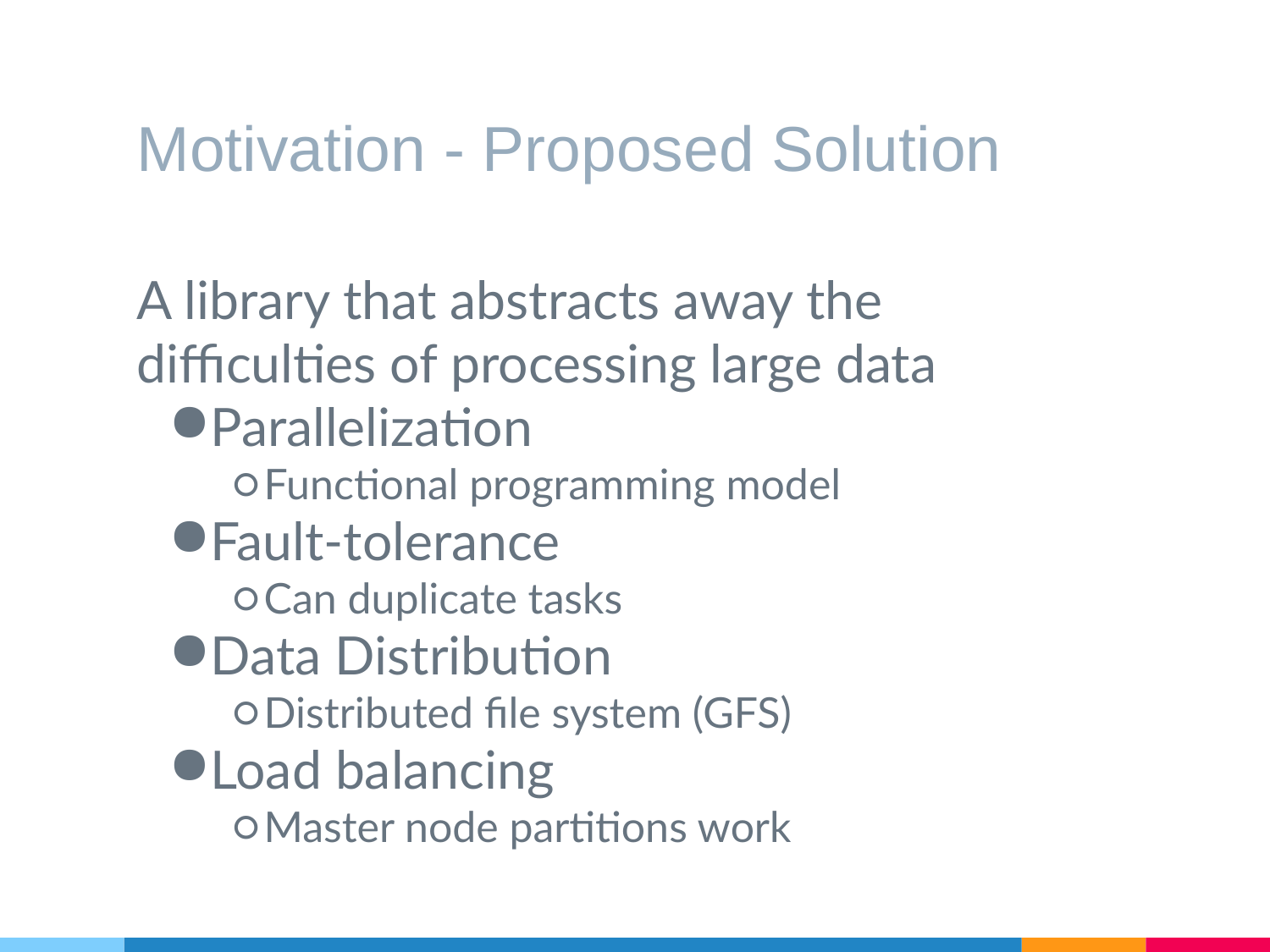

# Motivation - Proposed Solution
A library that abstracts away the difficulties of processing large data
Parallelization
Functional programming model
Fault-tolerance
Can duplicate tasks
Data Distribution
Distributed file system (GFS)
Load balancing
Master node partitions work